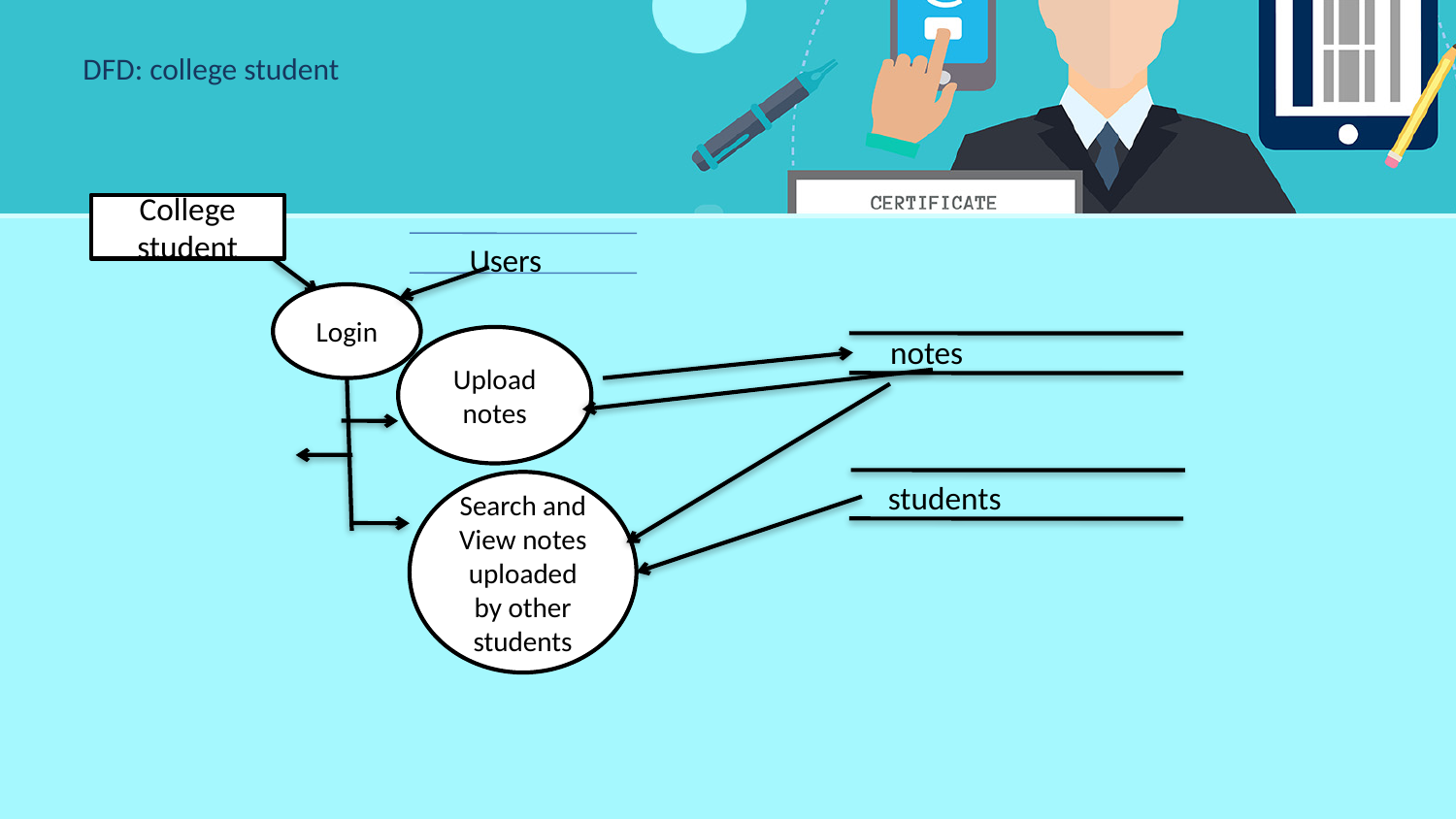

# DFD: college student

College student
Users
Login
notes
Upload notes
Search and View notes uploaded by other students
students